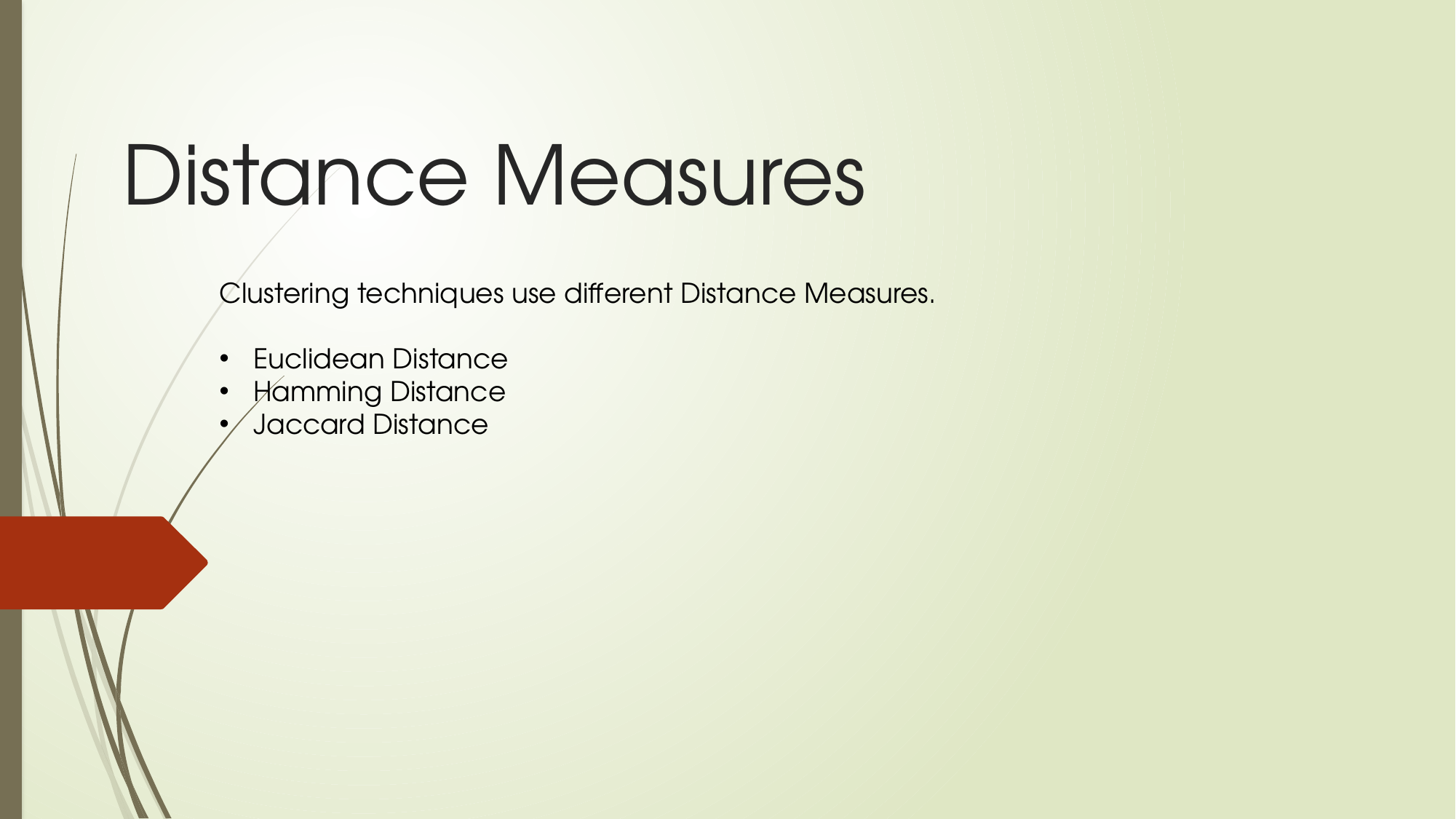

# Distance Measures
Clustering techniques use different Distance Measures.

Euclidean Distance
Hamming Distance
Jaccard Distance